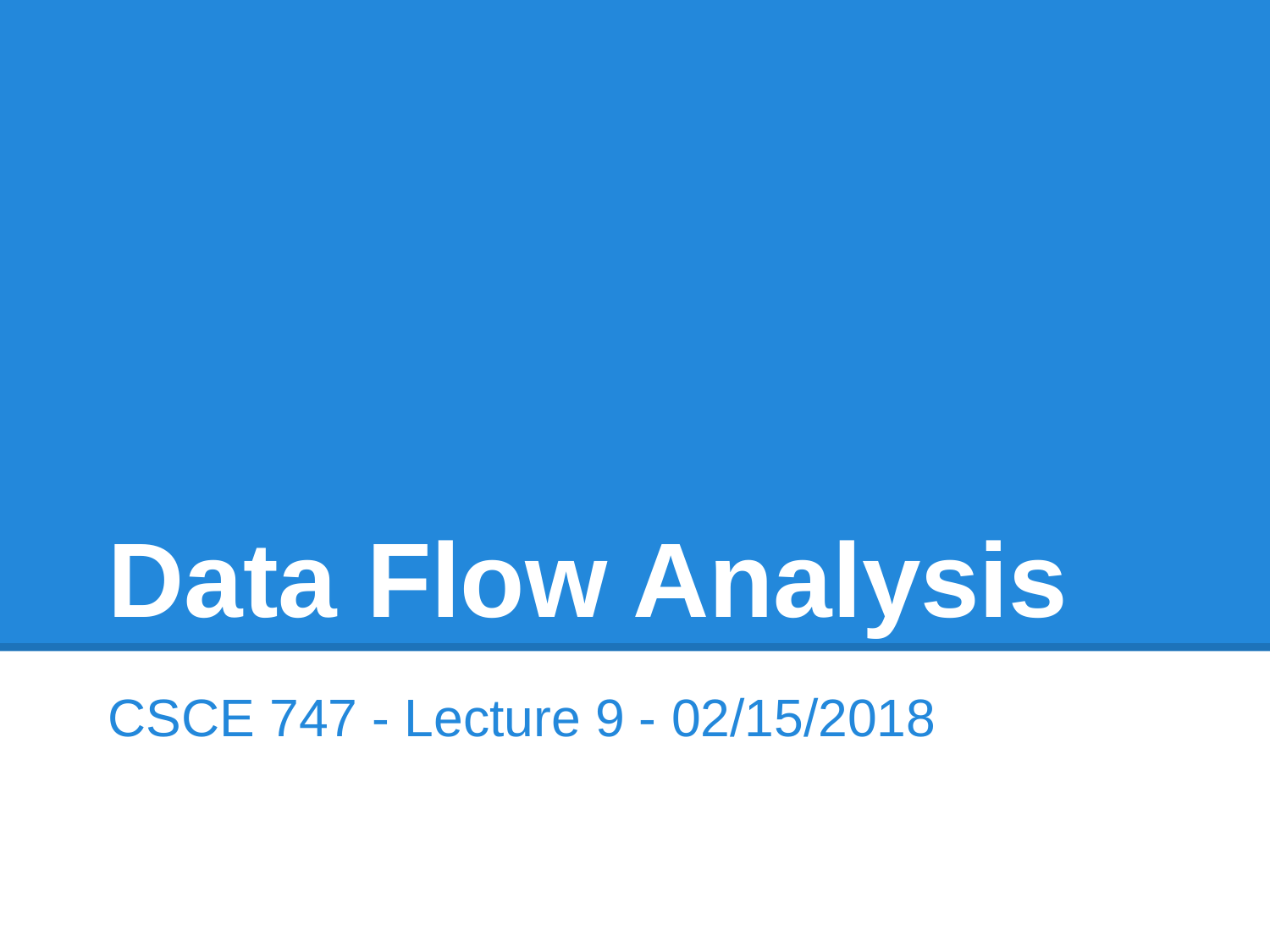

# Data Flow Analysis
CSCE 747 - Lecture 9 - 02/15/2018